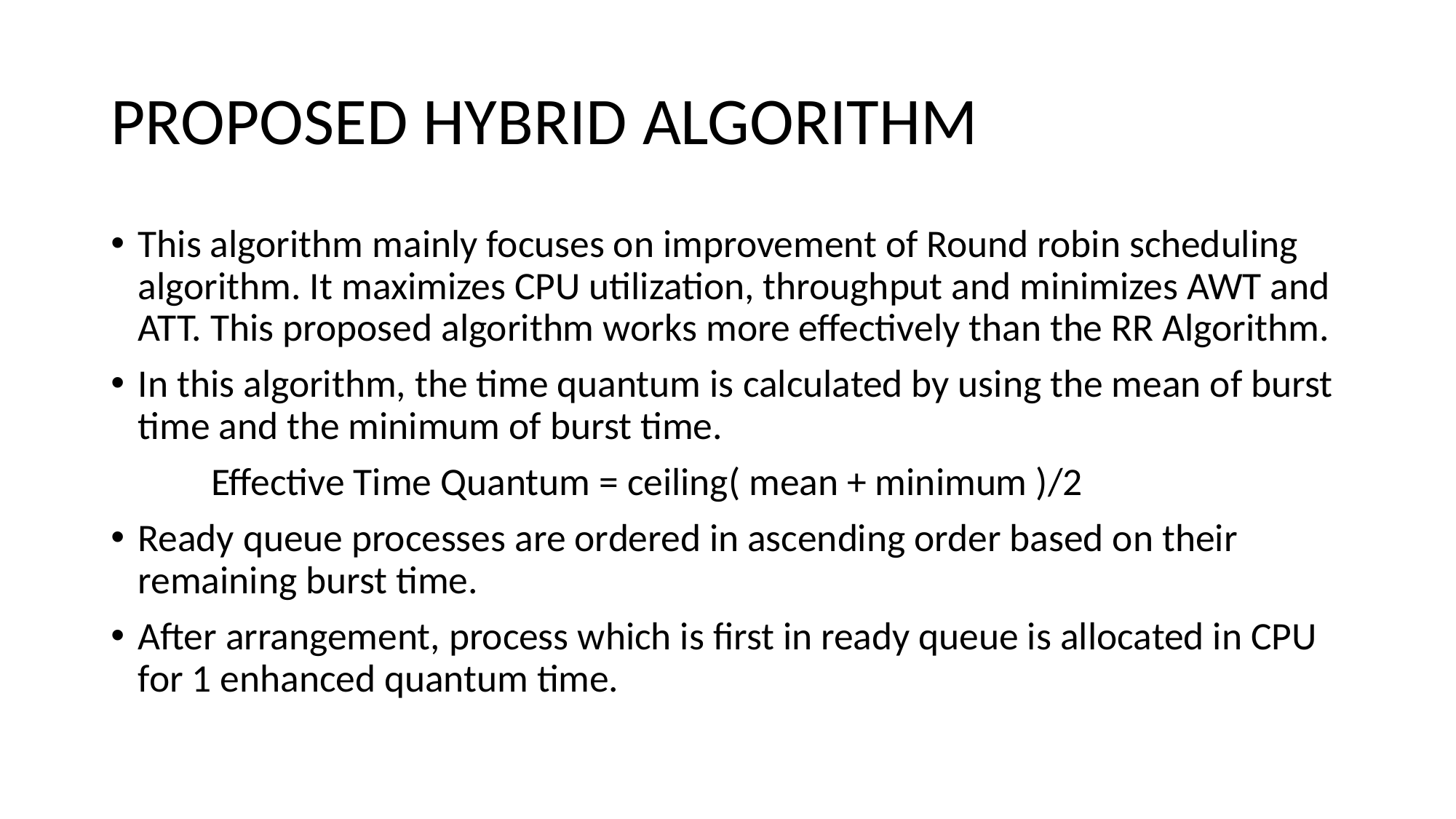

# PROPOSED HYBRID ALGORITHM
This algorithm mainly focuses on improvement of Round robin scheduling algorithm. It maximizes CPU utilization, throughput and minimizes AWT and ATT. This proposed algorithm works more effectively than the RR Algorithm.
In this algorithm, the time quantum is calculated by using the mean of burst time and the minimum of burst time.
	Effective Time Quantum = ceiling( mean + minimum )/2
Ready queue processes are ordered in ascending order based on their remaining burst time.
After arrangement, process which is first in ready queue is allocated in CPU for 1 enhanced quantum time.